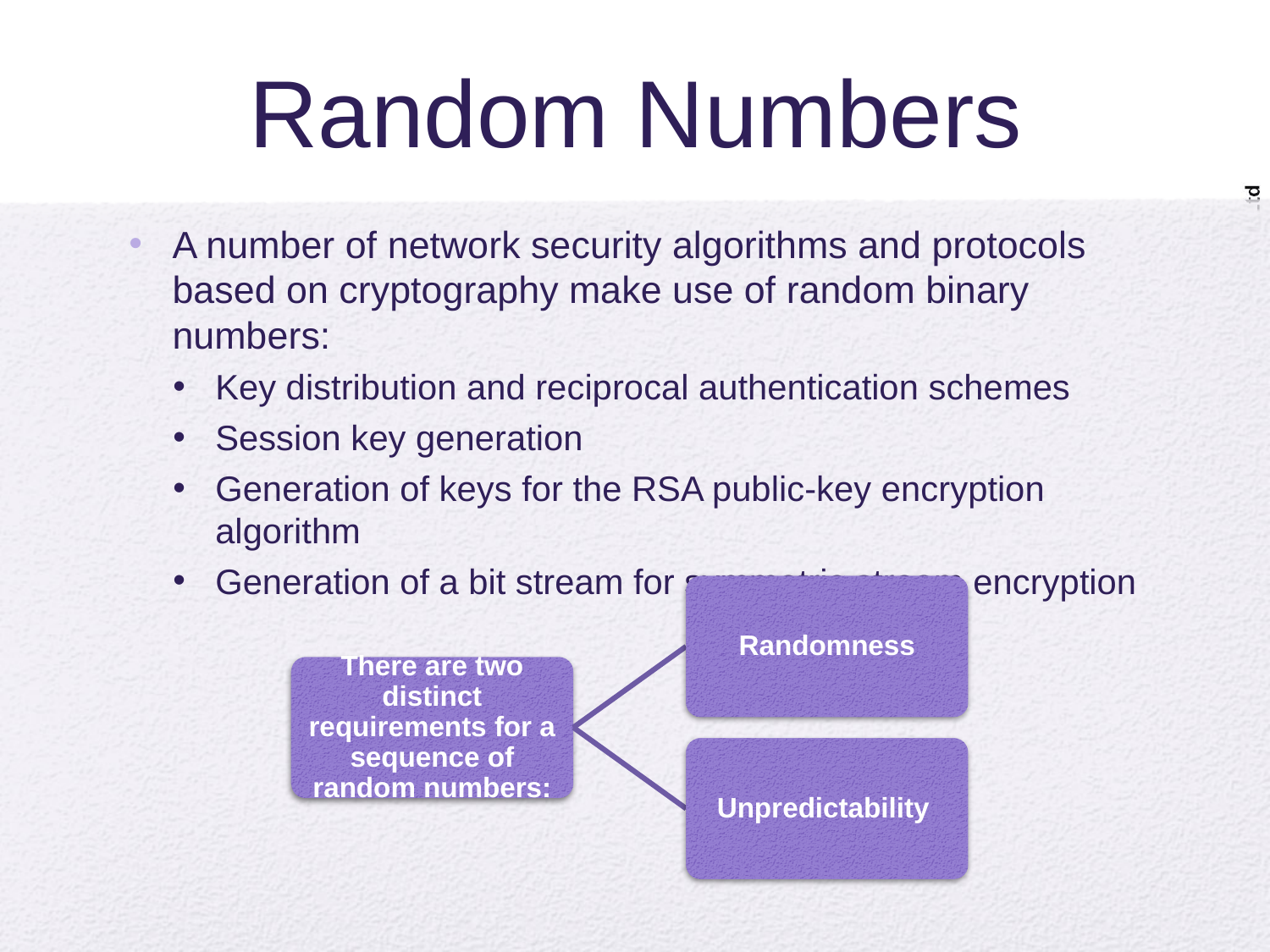

# Random Numbers
A number of network security algorithms and protocols based on cryptography make use of random binary numbers:
Key distribution and reciprocal authentication schemes
Session key generation
Generation of keys for the RSA public-key encryption algorithm
Generation of a bit stream for symmetric stream encryption

Randomness

There are two distinct requirements for a sequence of random numbers:

Unpredictability